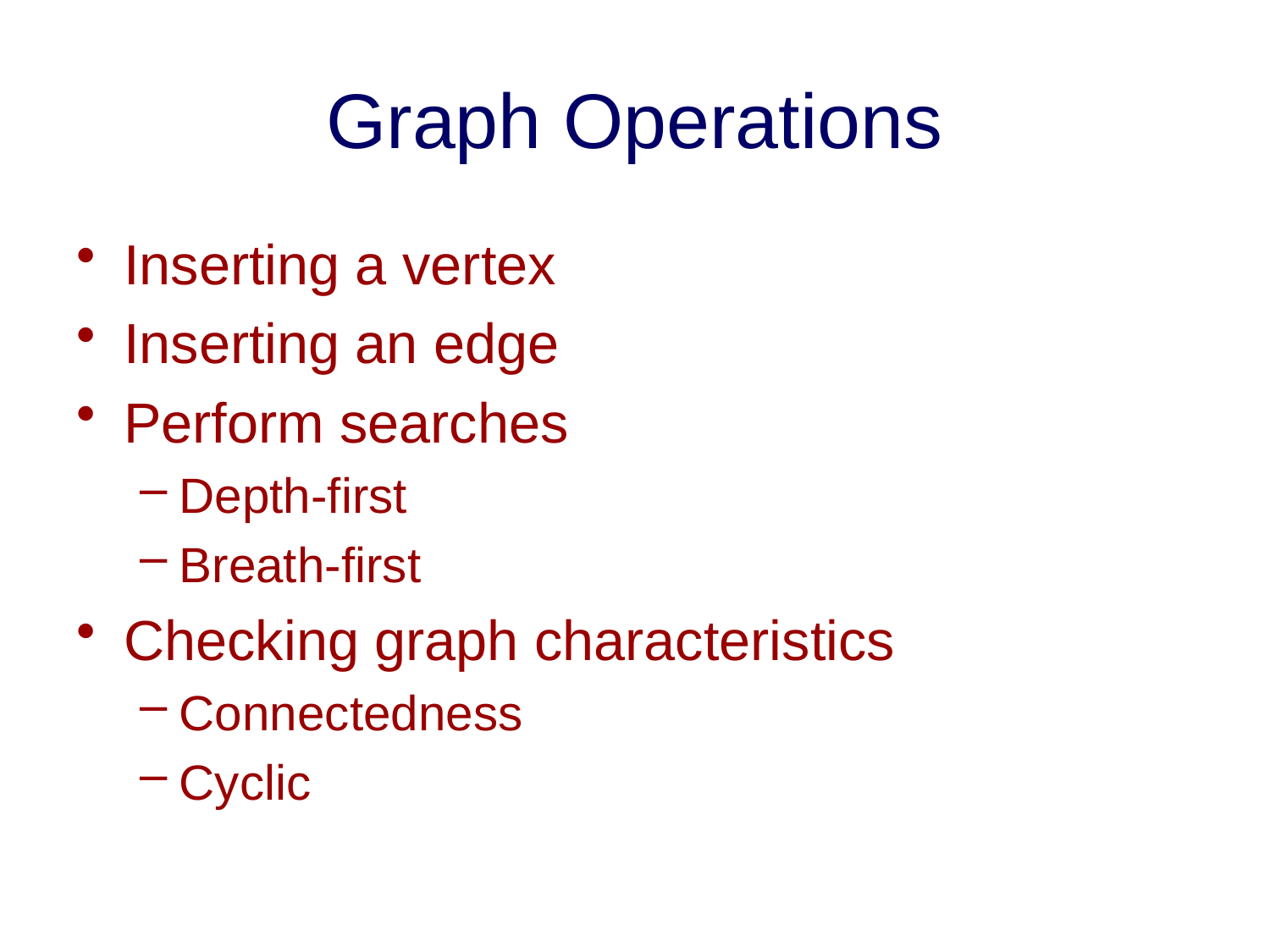

# Graph Operations
Inserting a vertex
Inserting an edge
Perform searches
Depth-first
Breath-first
Checking graph characteristics
Connectedness
Cyclic